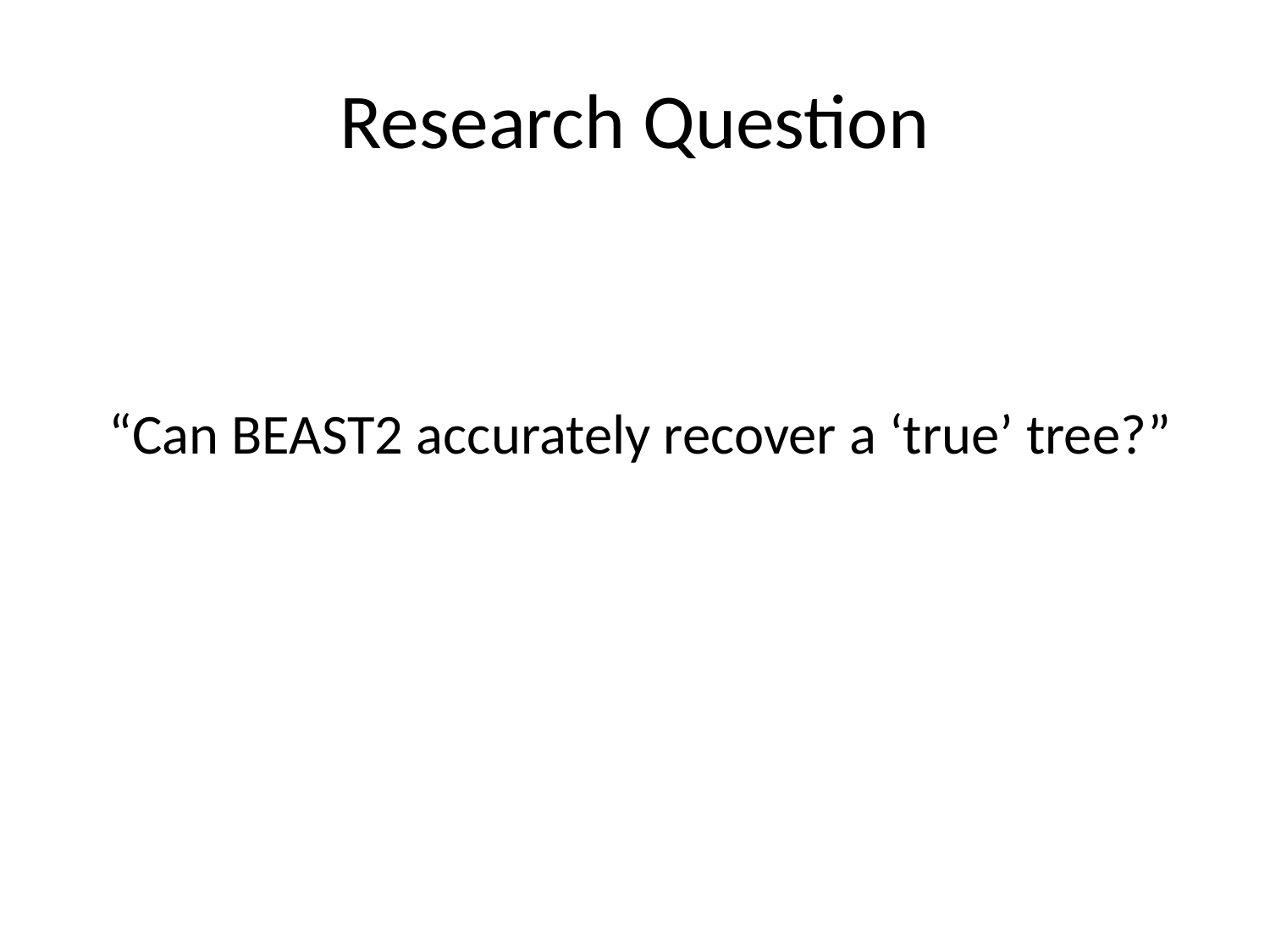

# Research Question
“Can BEAST2 accurately recover a ‘true’ tree?”